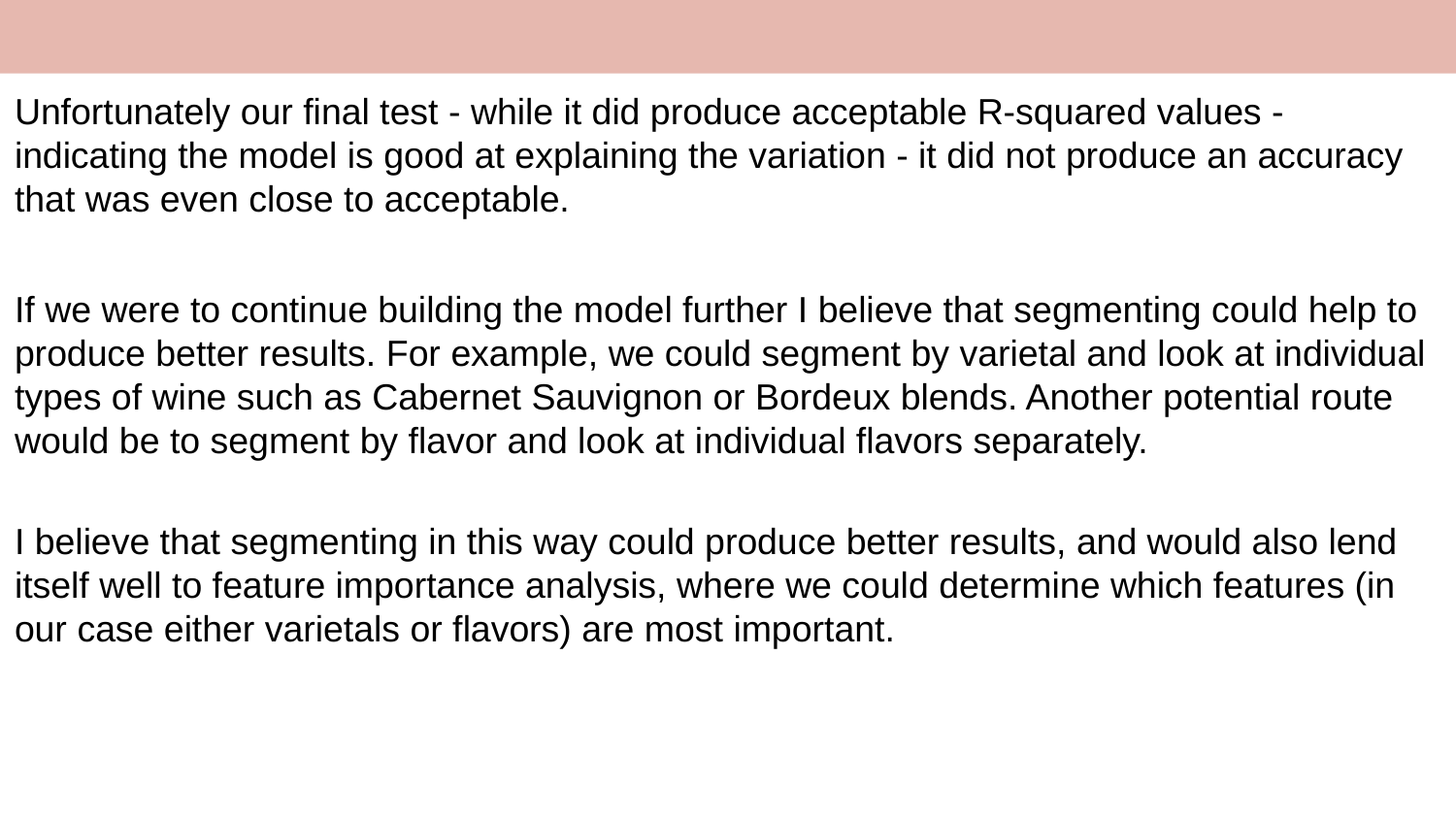

Unfortunately our final test - while it did produce acceptable R-squared values - indicating the model is good at explaining the variation - it did not produce an accuracy that was even close to acceptable.
If we were to continue building the model further I believe that segmenting could help to produce better results. For example, we could segment by varietal and look at individual types of wine such as Cabernet Sauvignon or Bordeux blends. Another potential route would be to segment by flavor and look at individual flavors separately.
I believe that segmenting in this way could produce better results, and would also lend itself well to feature importance analysis, where we could determine which features (in our case either varietals or flavors) are most important.